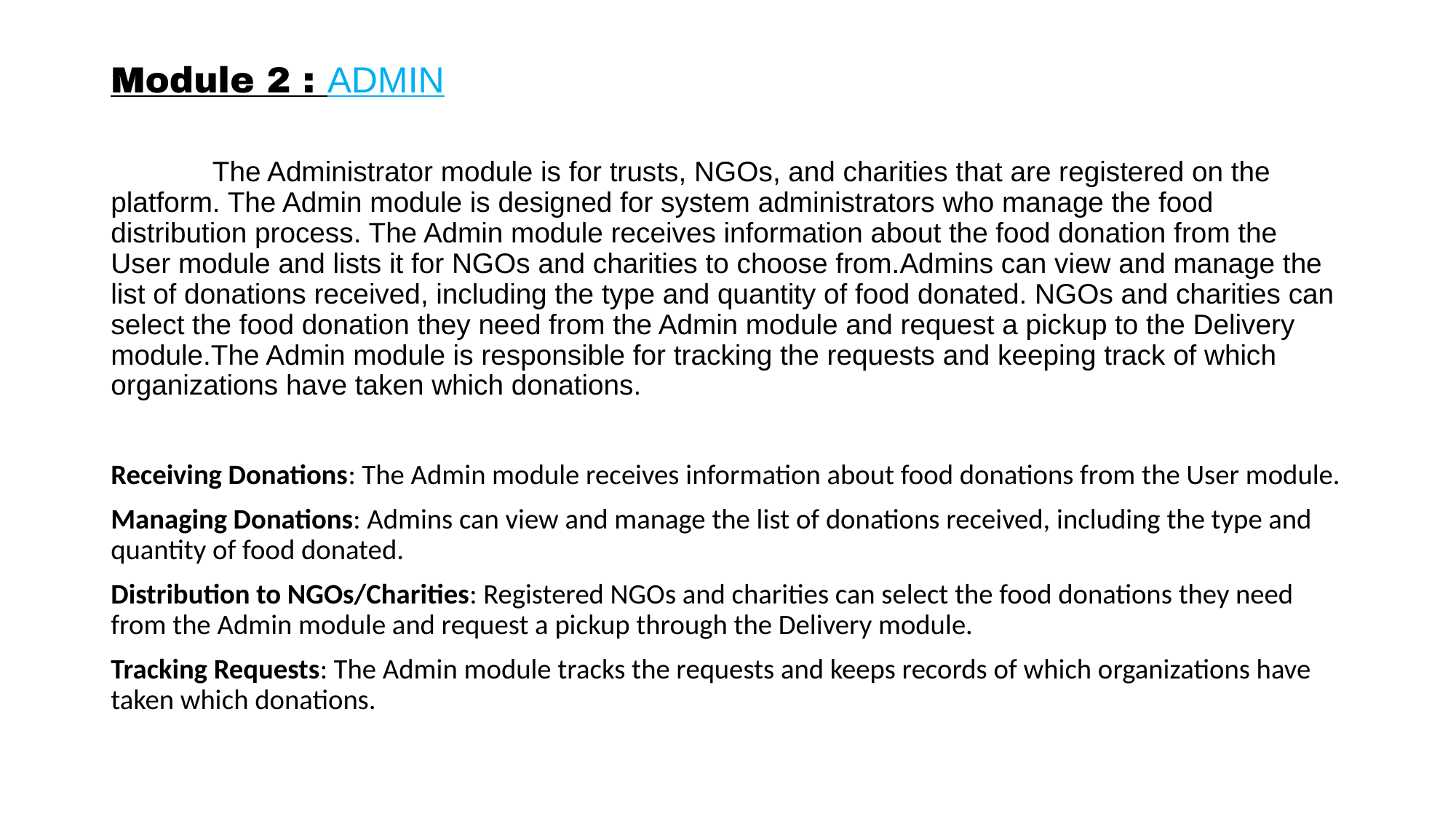

# Module 2 : ADMIN
	The Administrator module is for trusts, NGOs, and charities that are registered on the platform. The Admin module is designed for system administrators who manage the food distribution process. The Admin module receives information about the food donation from the User module and lists it for NGOs and charities to choose from.Admins can view and manage the list of donations received, including the type and quantity of food donated. NGOs and charities can select the food donation they need from the Admin module and request a pickup to the Delivery module.The Admin module is responsible for tracking the requests and keeping track of which organizations have taken which donations.

Receiving Donations: The Admin module receives information about food donations from the User module.
Managing Donations: Admins can view and manage the list of donations received, including the type and quantity of food donated.
Distribution to NGOs/Charities: Registered NGOs and charities can select the food donations they need from the Admin module and request a pickup through the Delivery module.
Tracking Requests: The Admin module tracks the requests and keeps records of which organizations have taken which donations.